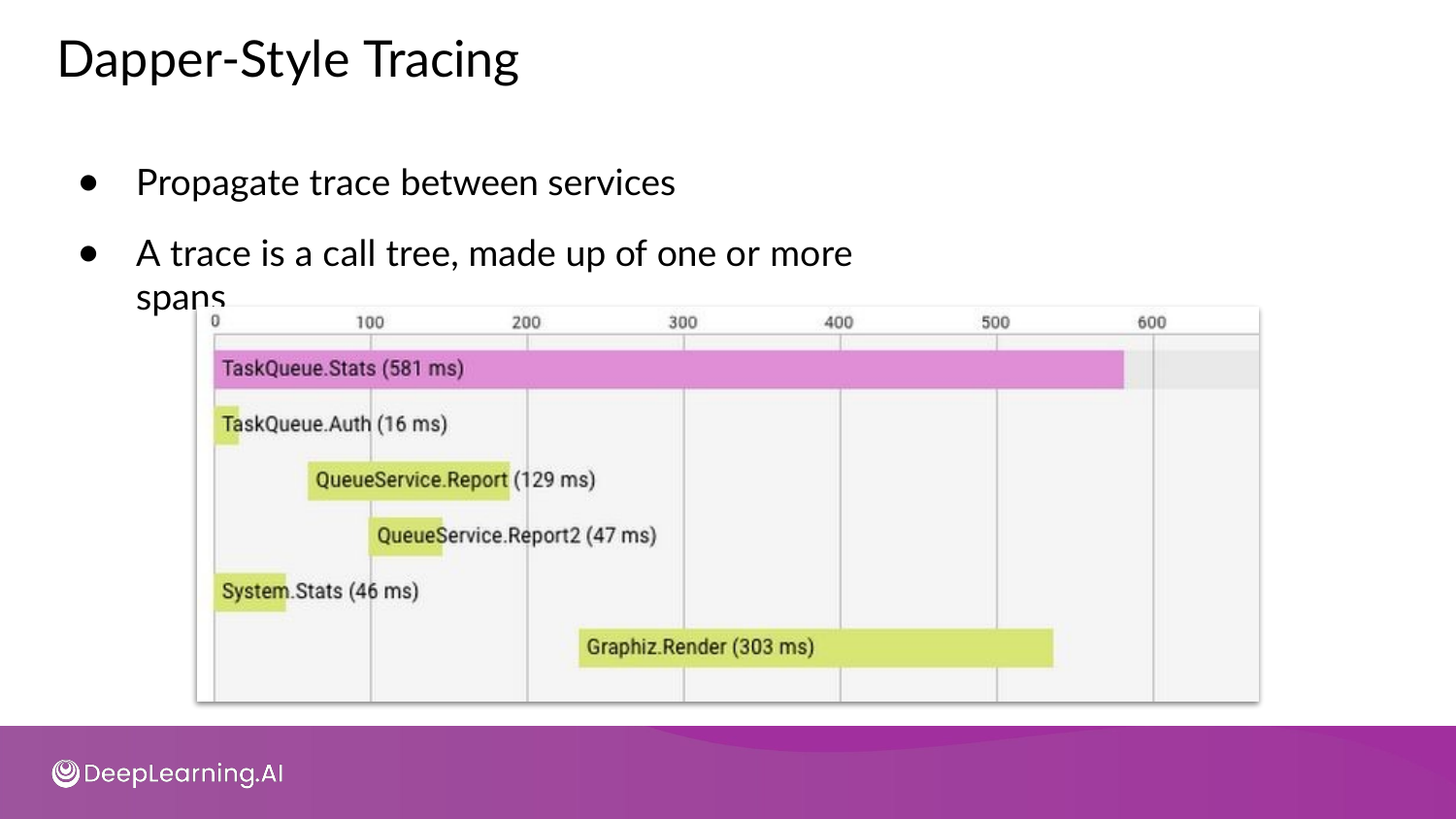

# Dapper-Style Tracing
Propagate trace between services
A trace is a call tree, made up of one or more spans